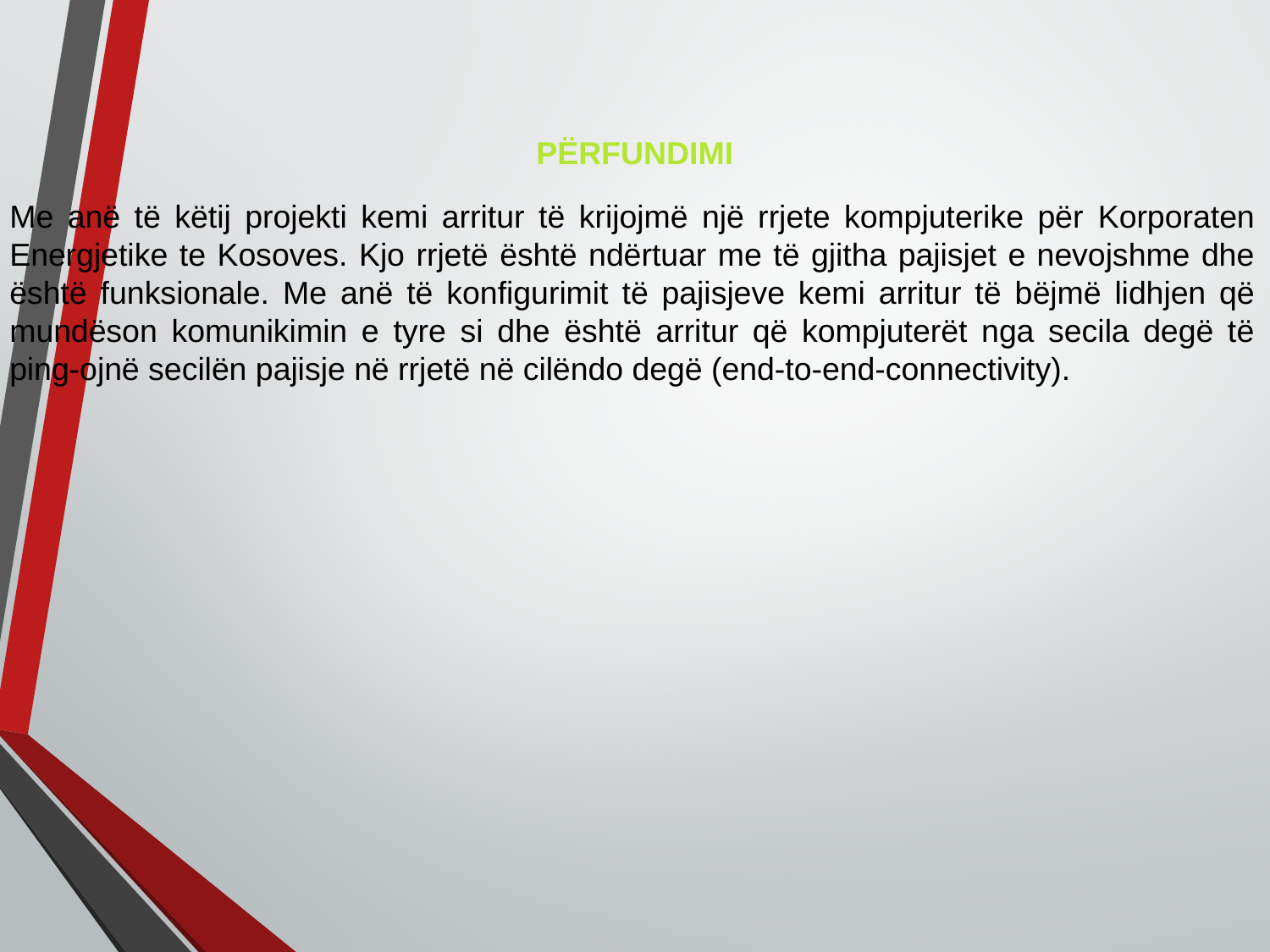

Përfundimi
Me anë të këtij projekti kemi arritur të krijojmë një rrjete kompjuterike për Korporaten Energjetike te Kosoves. Kjo rrjetë është ndërtuar me të gjitha pajisjet e nevojshme dhe është funksionale. Me anë të konfigurimit të pajisjeve kemi arritur të bëjmë lidhjen që mundëson komunikimin e tyre si dhe është arritur që kompjuterët nga secila degë të ping-ojnë secilën pajisje në rrjetë në cilëndo degë (end-to-end-connectivity).